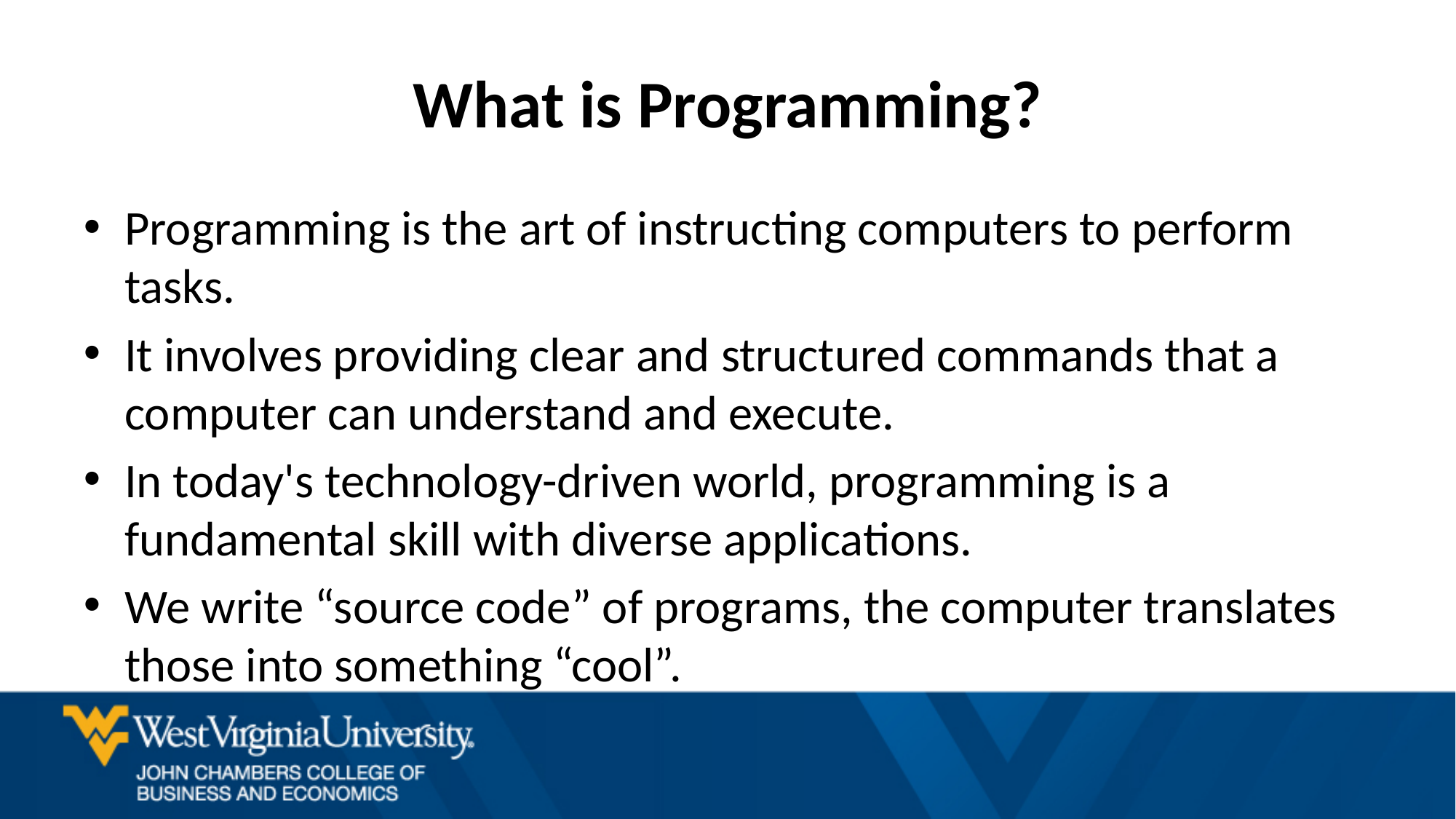

# What is Programming?
Programming is the art of instructing computers to perform tasks.
It involves providing clear and structured commands that a computer can understand and execute.
In today's technology-driven world, programming is a fundamental skill with diverse applications.
We write “source code” of programs, the computer translates those into something “cool”.